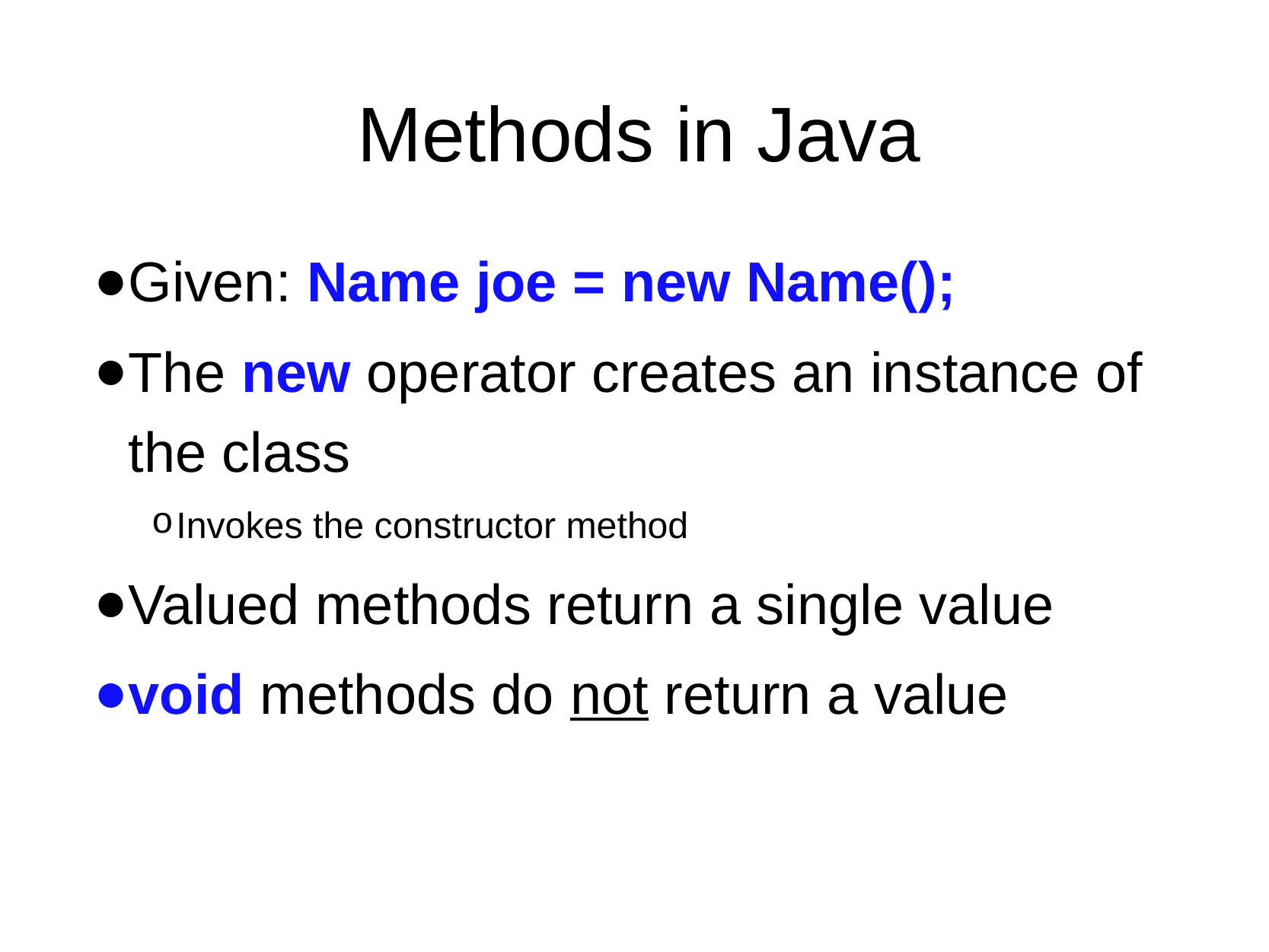

# Methods in Java
Given: Name joe = new Name();
The new operator creates an instance of the class
Invokes the constructor method
Valued methods return a single value
void methods do not return a value